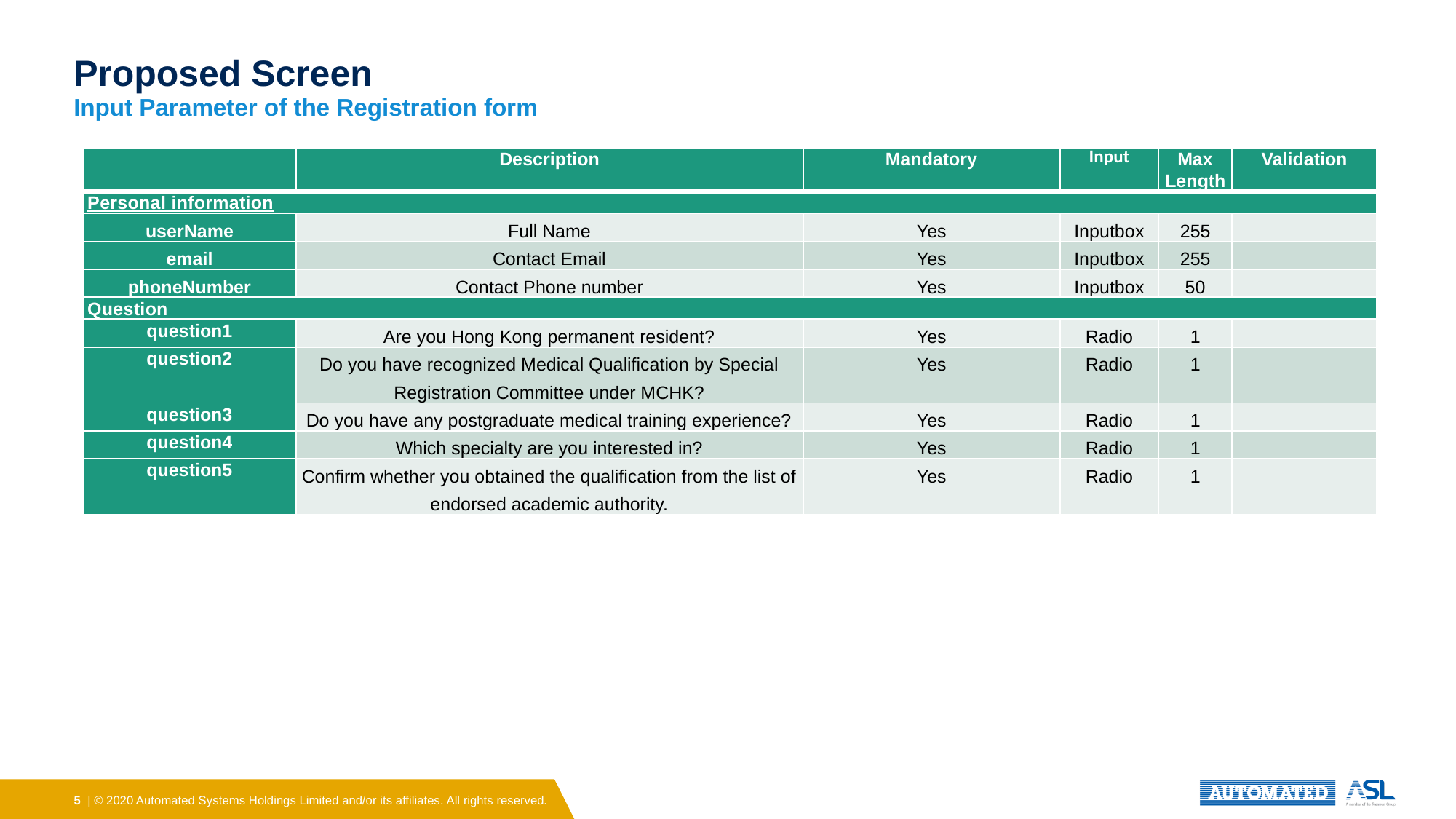

# Proposed Screen
Input Parameter of the Registration form

|  | Description | Mandatory | Input | Max Length | Validation |
| --- | --- | --- | --- | --- | --- |
| Personal information |  |  |  |  |  |
| userName | Full Name | Yes | Inputbox | 255 |  |
| email | Contact Email | Yes | Inputbox | 255 |  |
| phoneNumber | Contact Phone number | Yes | Inputbox | 50 |  |
| Question |  |  |  |  |  |
| question1 | Are you Hong Kong permanent resident? | Yes | Radio | 1 |  |
| question2 | Do you have recognized Medical Qualification by Special Registration Committee under MCHK? | Yes | Radio | 1 |  |
| question3 | Do you have any postgraduate medical training experience? | Yes | Radio | 1 |  |
| question4 | Which specialty are you interested in? | Yes | Radio | 1 |  |
| question5 | Confirm whether you obtained the qualification from the list of endorsed academic authority. | Yes | Radio | 1 |  |